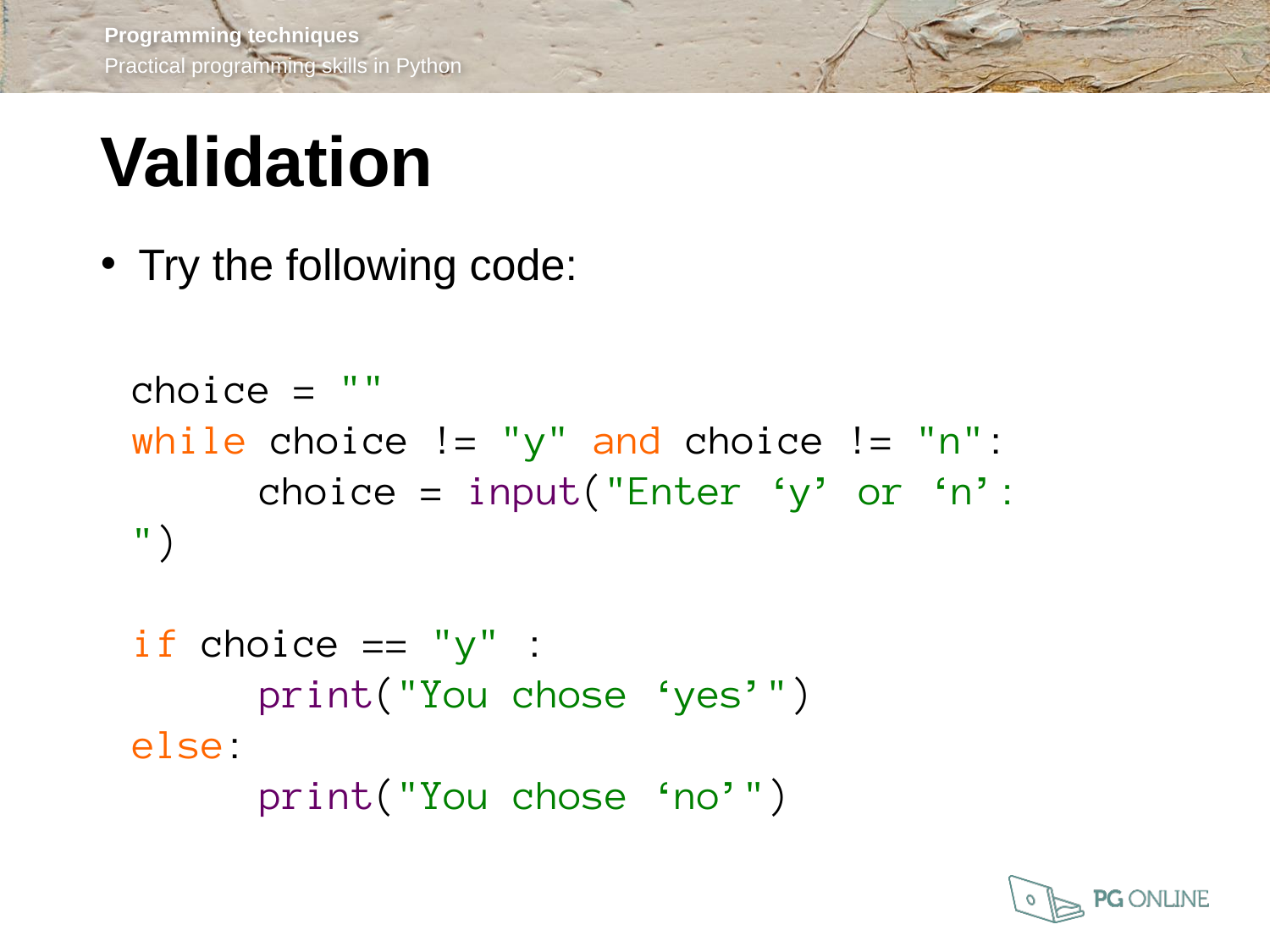

Validation
Try the following code:
choice = ""
while choice != "y" and choice != "n":
	choice = input("Enter ‘y’ or ‘n’: ")
if choice == "y" :
	print("You chose ‘yes’")
else:
	print("You chose ‘no’")